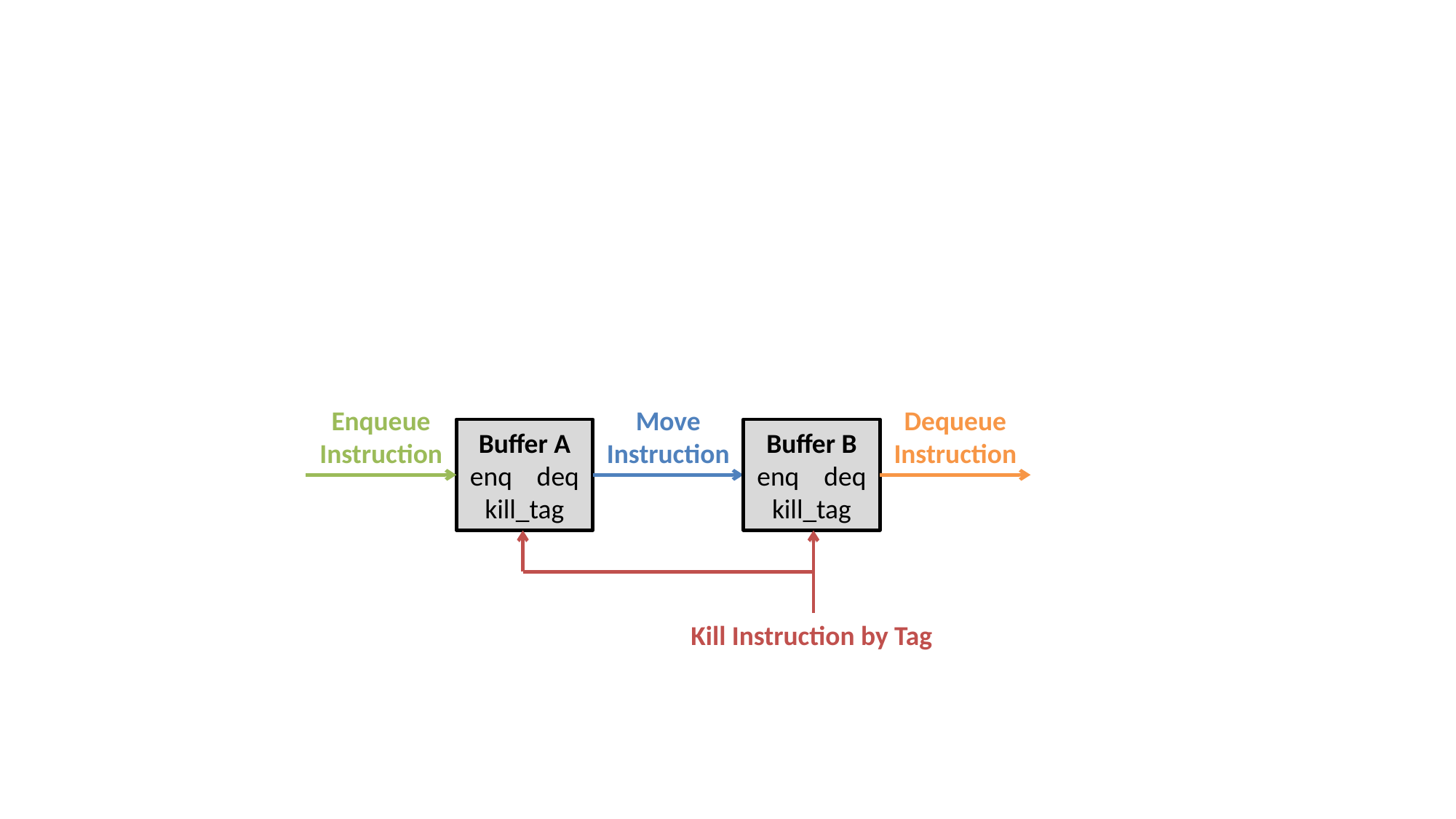

Enqueue
Instruction
Move
Instruction
Dequeue
Instruction
Buffer A
enq    deq
kill_tag
Buffer B
enq    deq
kill_tag
Kill Instruction by Tag